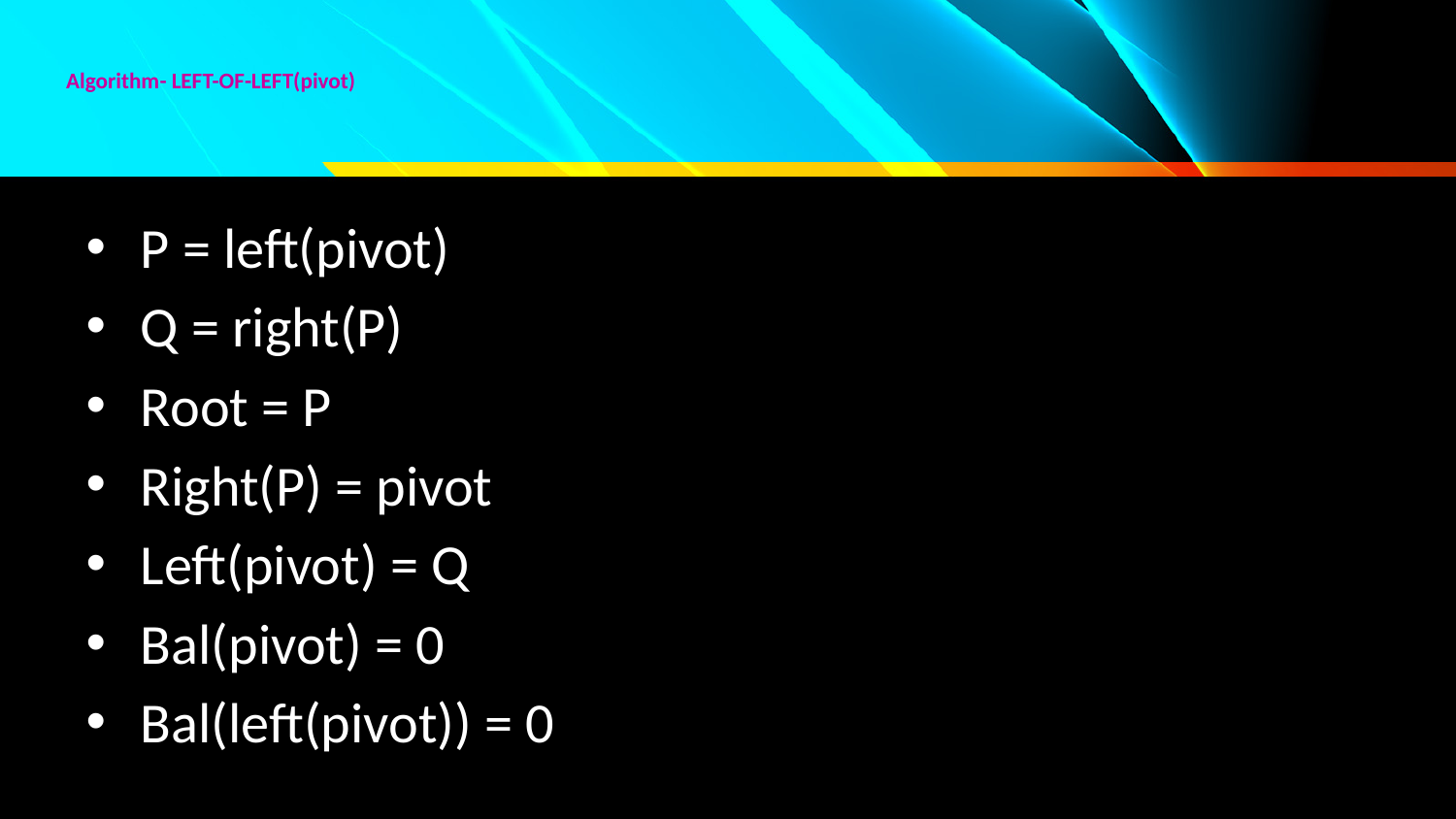

# Algorithm- LEFT-OF-LEFT(pivot)
P = left(pivot)
Q = right(P)
Root = P
Right(P) = pivot
Left(pivot) = Q
Bal(pivot) = 0
Bal(left(pivot)) = 0